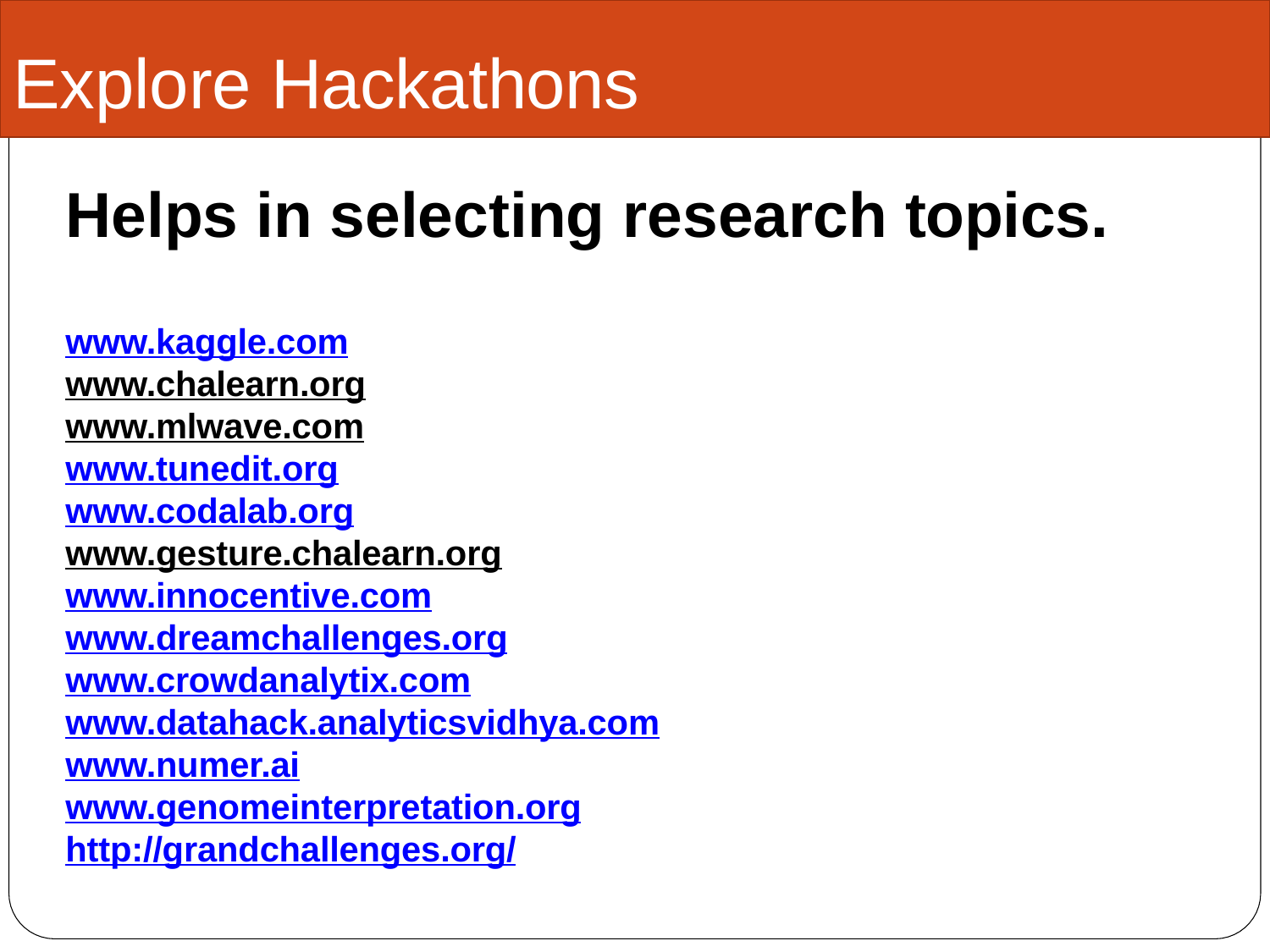

# Explore Hackathons
Helps in selecting research topics.
www.kaggle.com www.chalearn.org www.mlwave.com www.tunedit.org www.codalab.org www.gesture.chalearn.org www.innocentive.com www.dreamchallenges.org www.crowdanalytix.com
www.datahack.analyticsvidhya.com www.numer.ai www.genomeinterpretation.org http://grandchallenges.org/